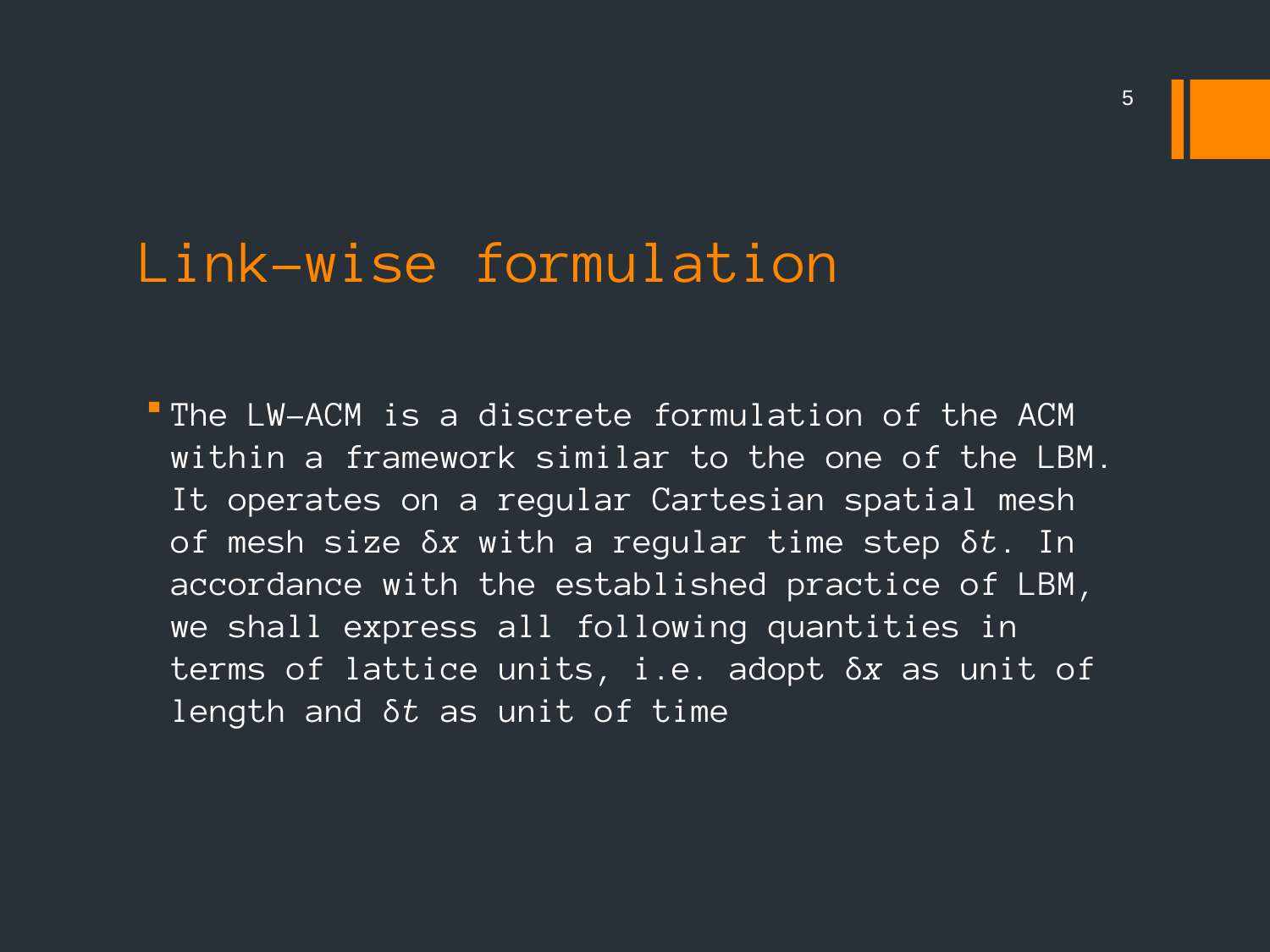

5
# Link-wise formulation
The LW-ACM is a discrete formulation of the ACM within a framework similar to the one of the LBM. It operates on a regular Cartesian spatial mesh of mesh size δx with a regular time step δt. In accordance with the established practice of LBM, we shall express all following quantities in terms of lattice units, i.e. adopt δx as unit of length and δt as unit of time